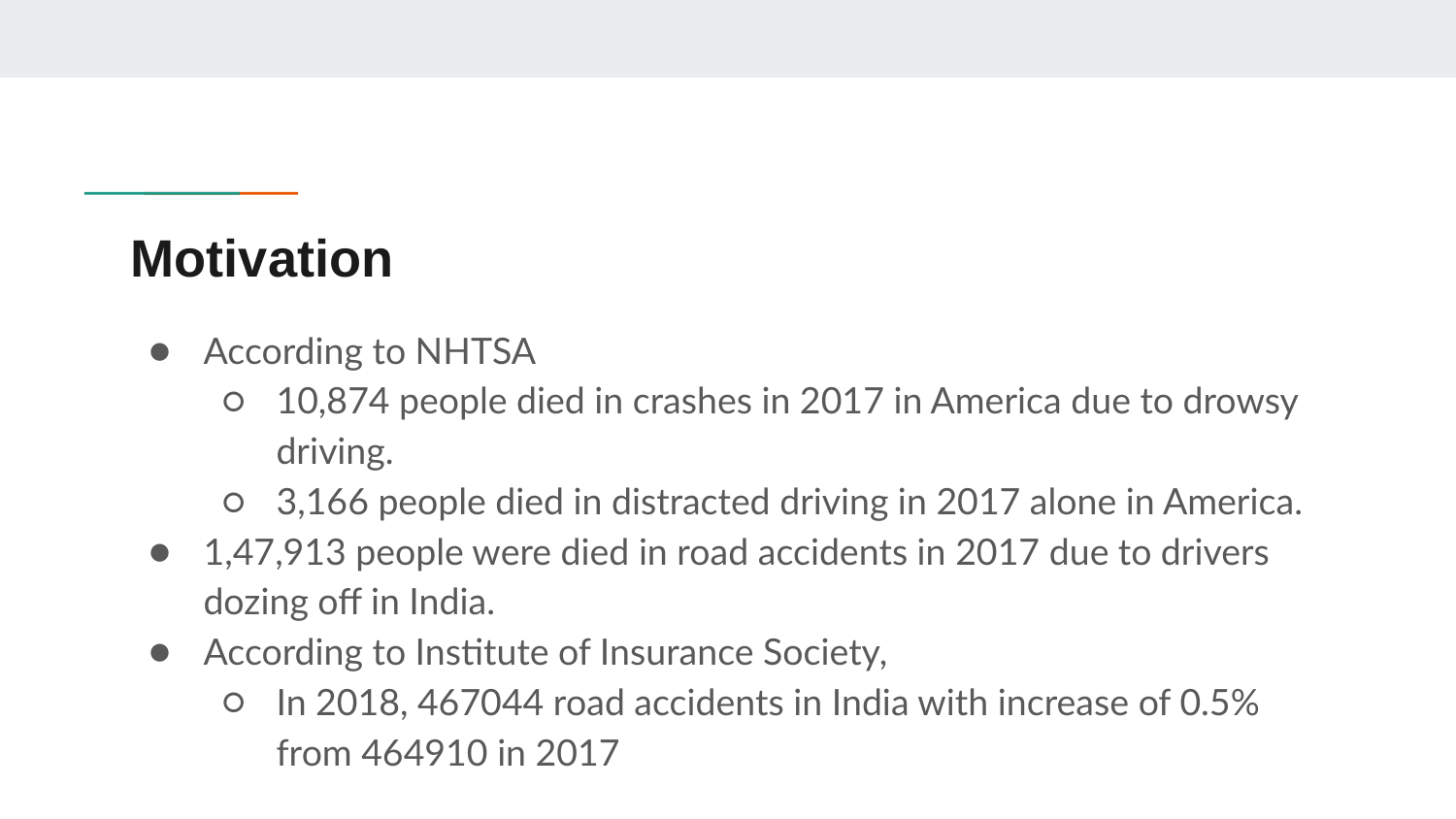

# Motivation
According to NHTSA
10,874 people died in crashes in 2017 in America due to drowsy driving.
3,166 people died in distracted driving in 2017 alone in America.
1,47,913 people were died in road accidents in 2017 due to drivers dozing off in India.
According to Institute of Insurance Society,
In 2018, 467044 road accidents in India with increase of 0.5% from 464910 in 2017